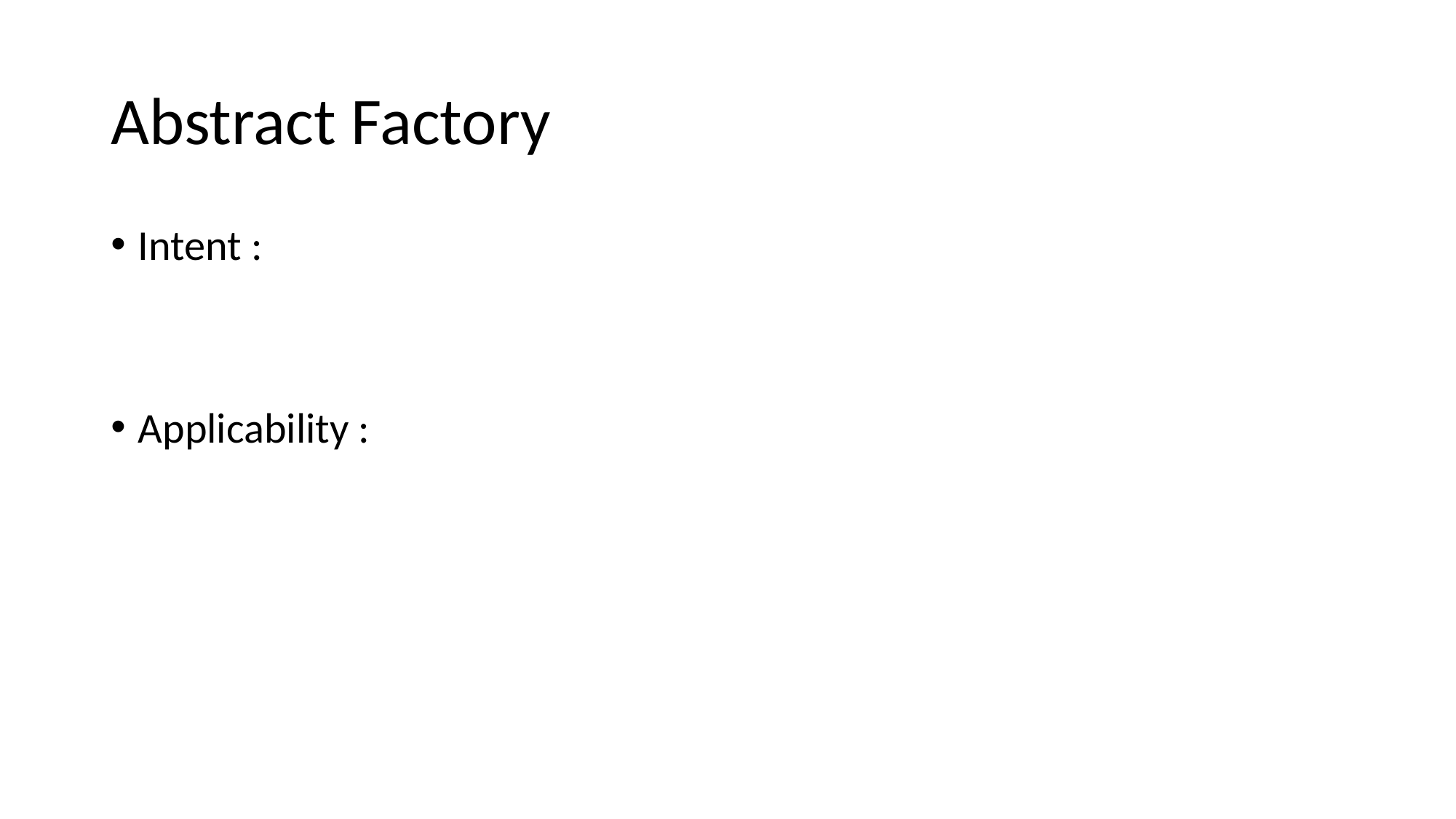

# Abstract Factory
Intent :

Applicability :